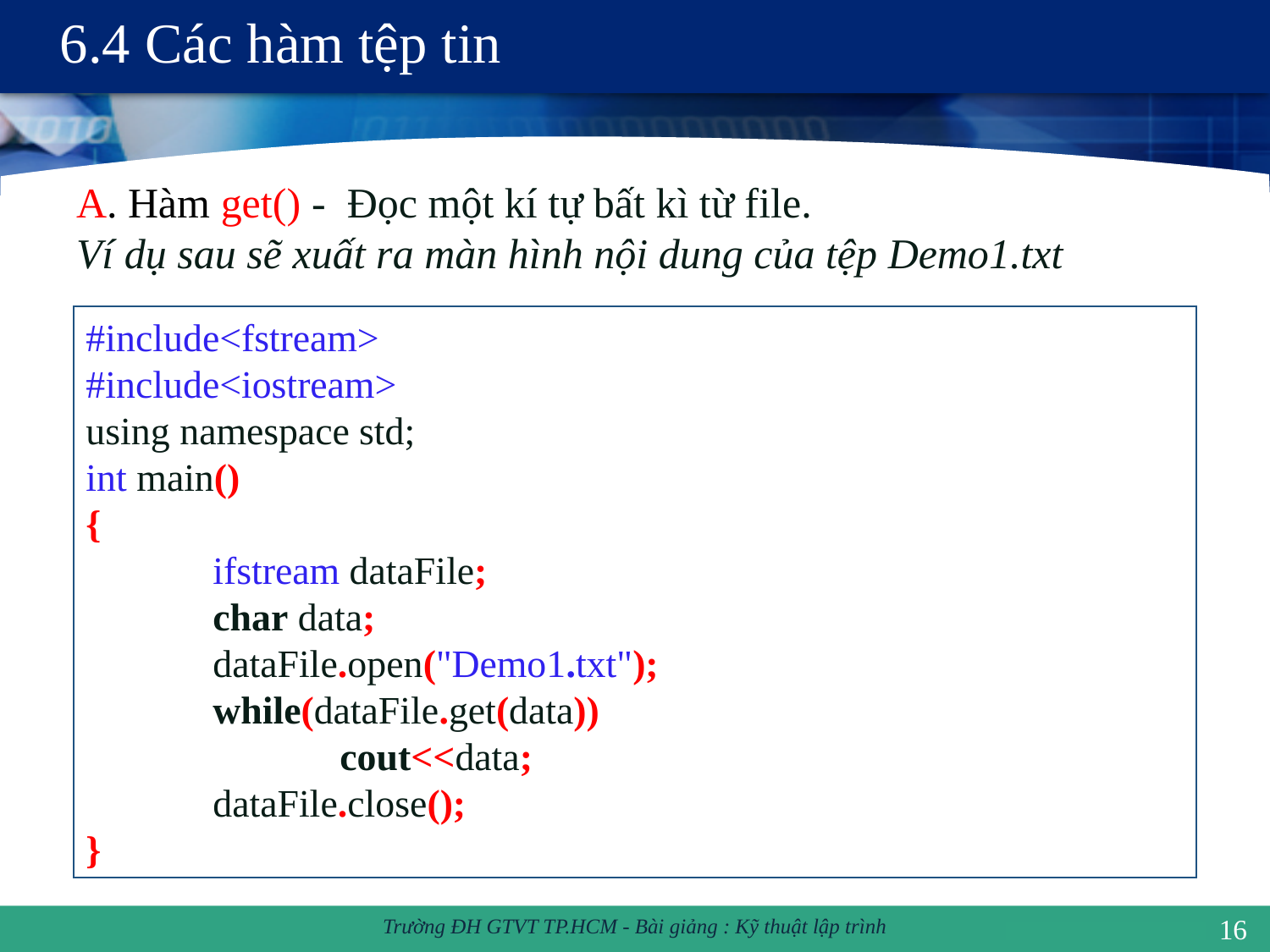

# 6.4 Các hàm tệp tin
A. Hàm get() -  Đọc một kí tự bất kì từ file.
Ví dụ sau sẽ xuất ra màn hình nội dung của tệp Demo1.txt
#include<fstream>
#include<iostream>
using namespace std;
int main()
{
   	ifstream dataFile;
   	char data;
	dataFile.open("Demo1.txt");
	while(dataFile.get(data))
		cout<<data;
   	dataFile.close();
}
16
Trường ĐH GTVT TP.HCM - Bài giảng : Kỹ thuật lập trình